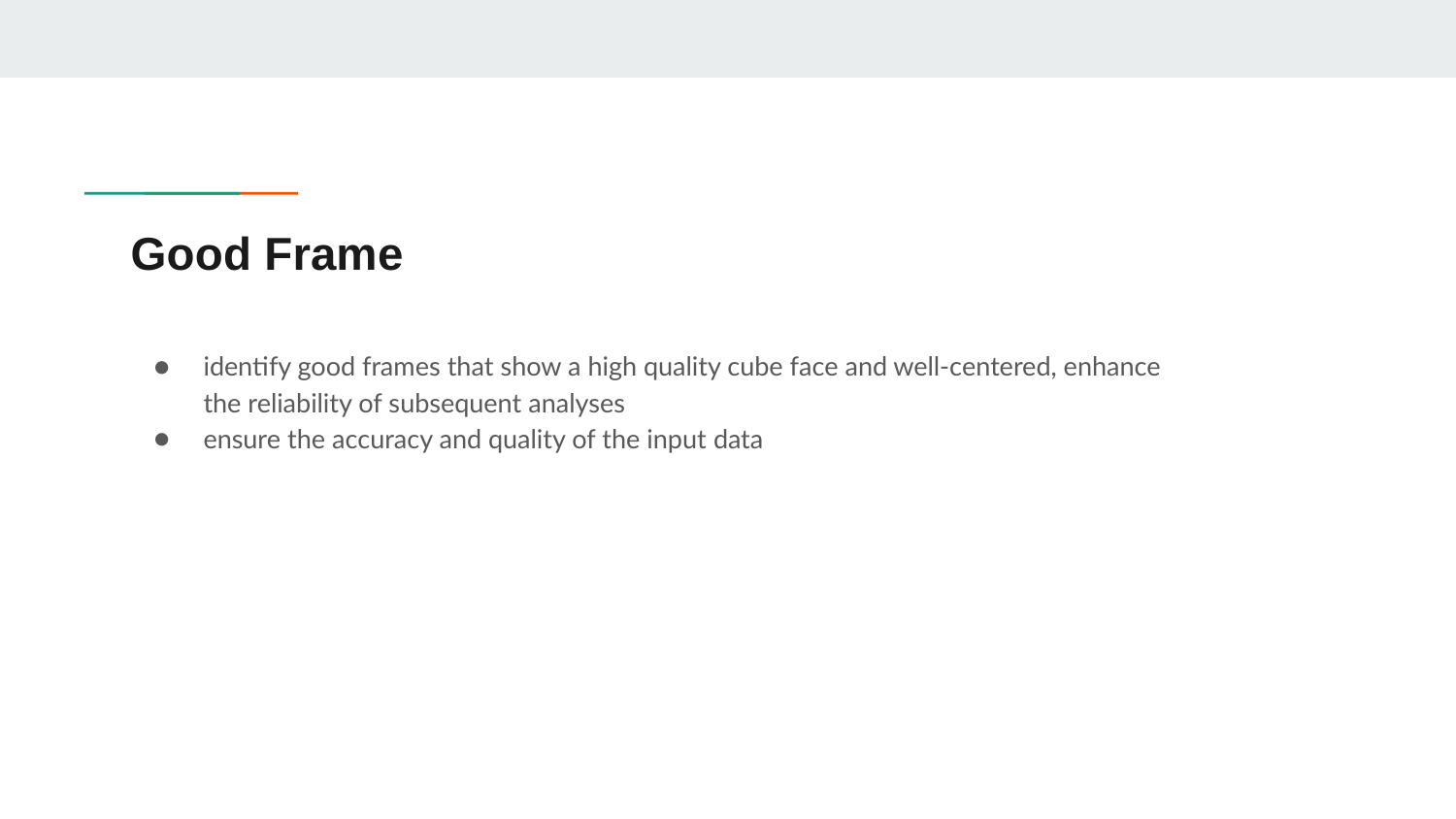

# Good Frame
identify good frames that show a high quality cube face and well-centered, enhance the reliability of subsequent analyses
ensure the accuracy and quality of the input data